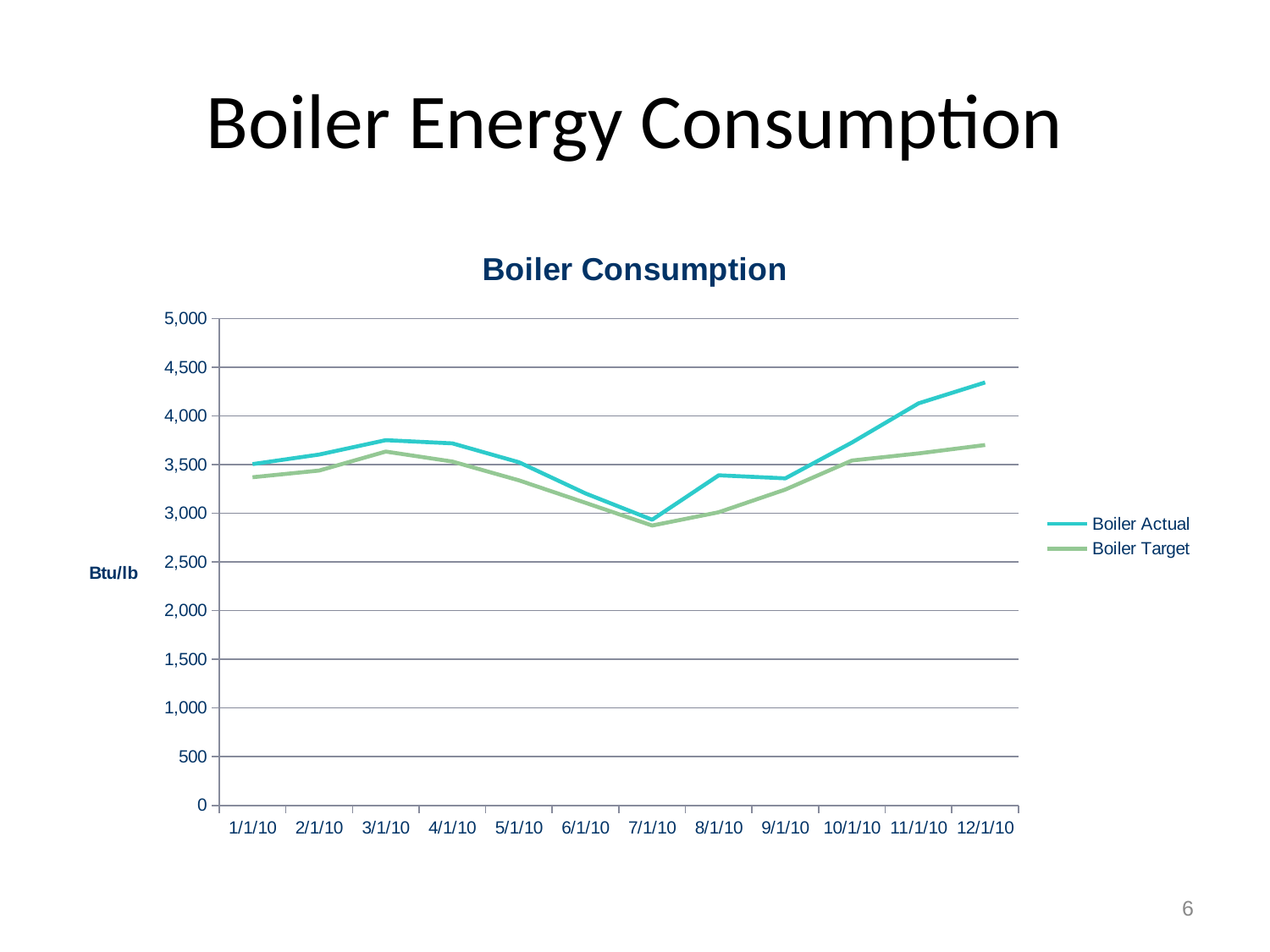

# Boiler Energy Consumption

### Chart: Boiler Consumption

| Category | Boiler Actual | Boiler Target |
|---|---|---|
| 40201 | 3506.0 | 3371.0 |
| 40233 | 3604.0 | 3440.0 |
| 40261 | 3752.0 | 3635.0 |
| 40291 | 3719.0 | 3532.0 |
| 40320 | 3525.0 | 3339.0 |
| 40352 | 3205.0 | 3108.0 |
| 40382 | 2935.0 | 2875.0 |
| 40412 | 3391.0 | 3012.0 |
| 40442 | 3360.0 | 3245.0 |
| 40473 | 3728.0 | 3543.0 |
| 40504 | 4130.0 | 3616.0 |
| 40533 | 4345.0 | 3702.0 |
6